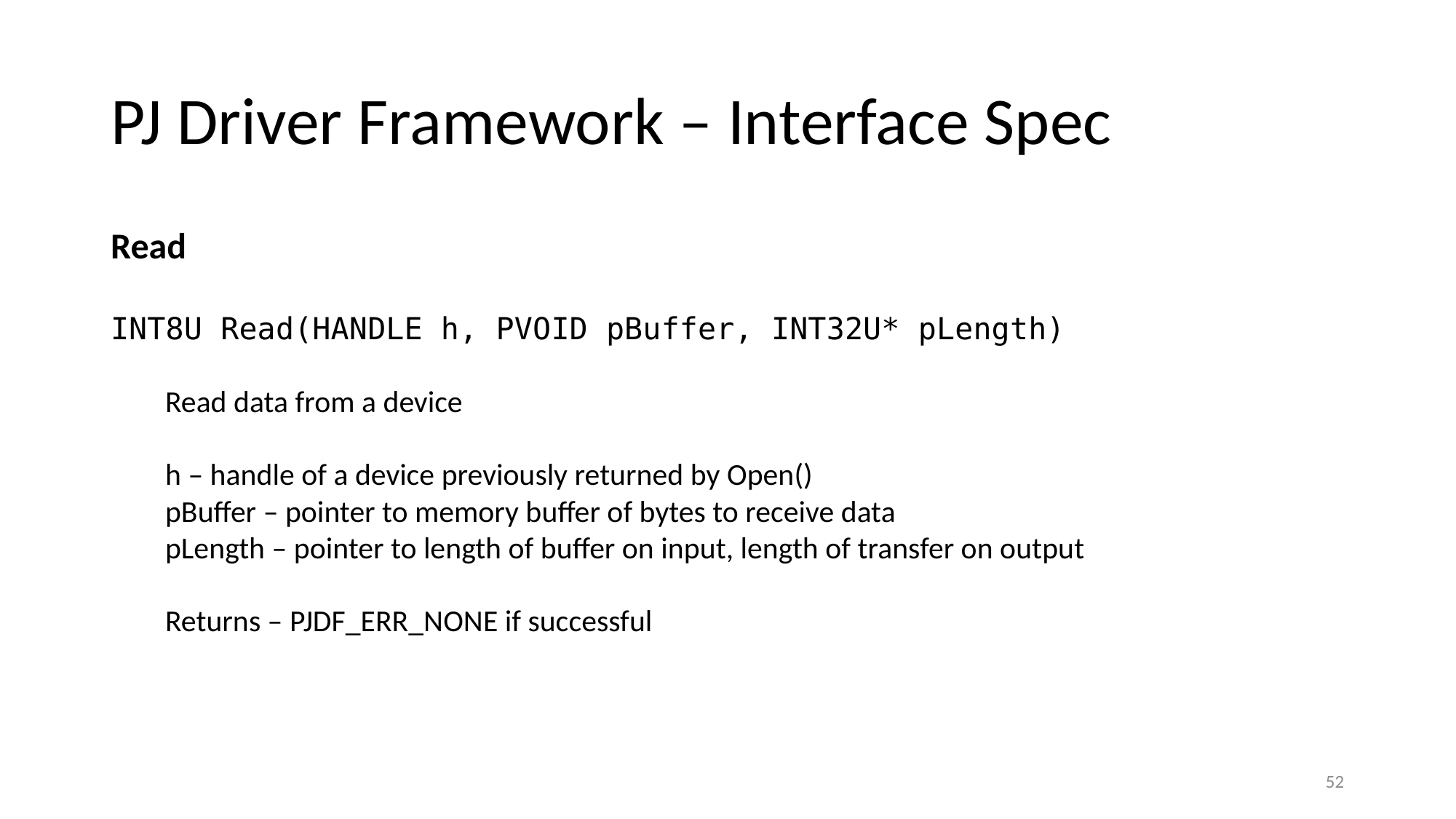

# PJ Driver Framework – Interface Spec
Read

INT8U Read(HANDLE h, PVOID pBuffer, INT32U* pLength)

Read data from a device

h – handle of a device previously returned by Open()
pBuffer – pointer to memory buffer of bytes to receive data
pLength – pointer to length of buffer on input, length of transfer on output

Returns – PJDF_ERR_NONE if successful
52